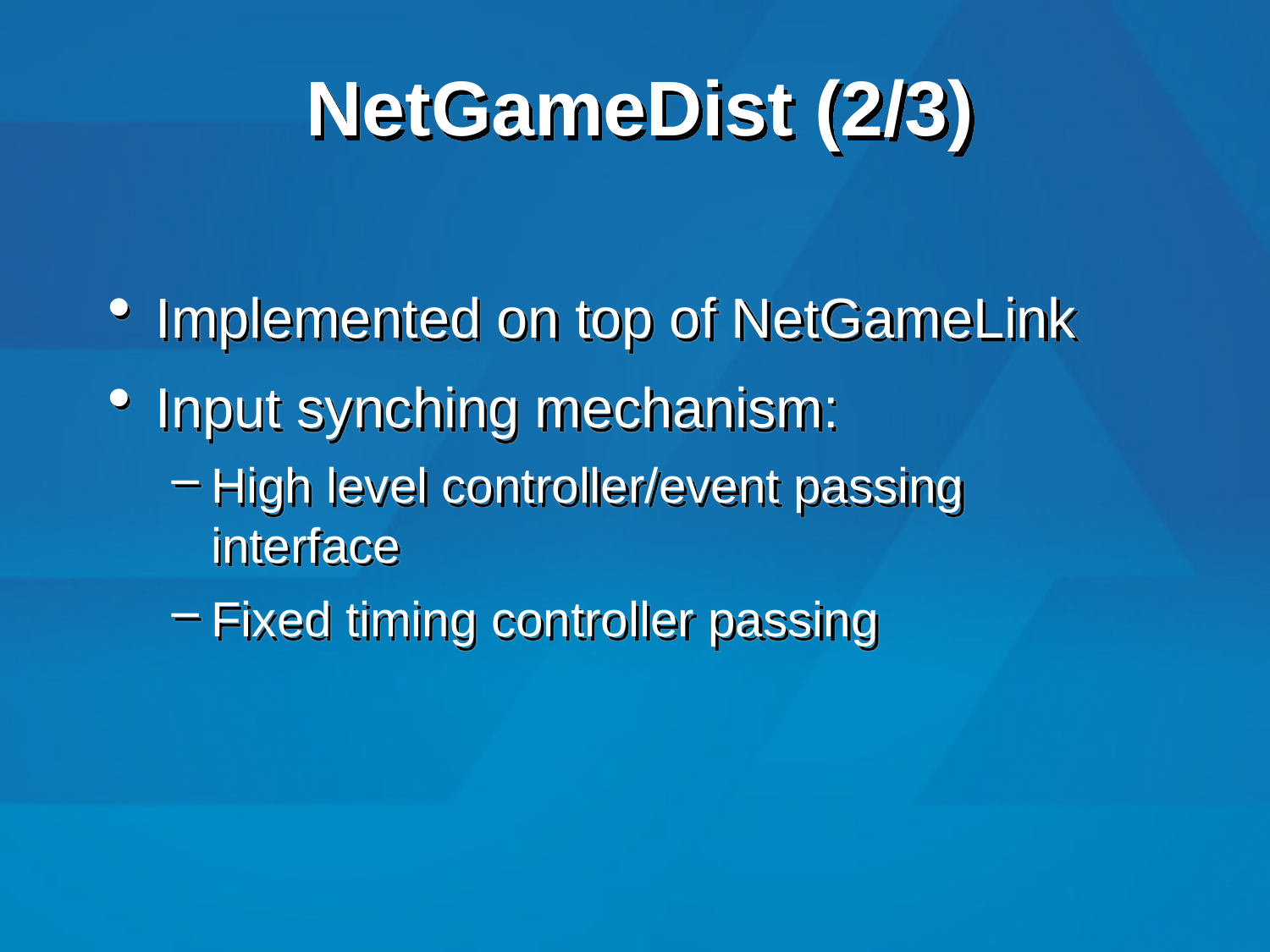

# NetGameDist (2/3)
Implemented on top of NetGameLink
Input synching mechanism:
High level controller/event passing interface
Fixed timing controller passing